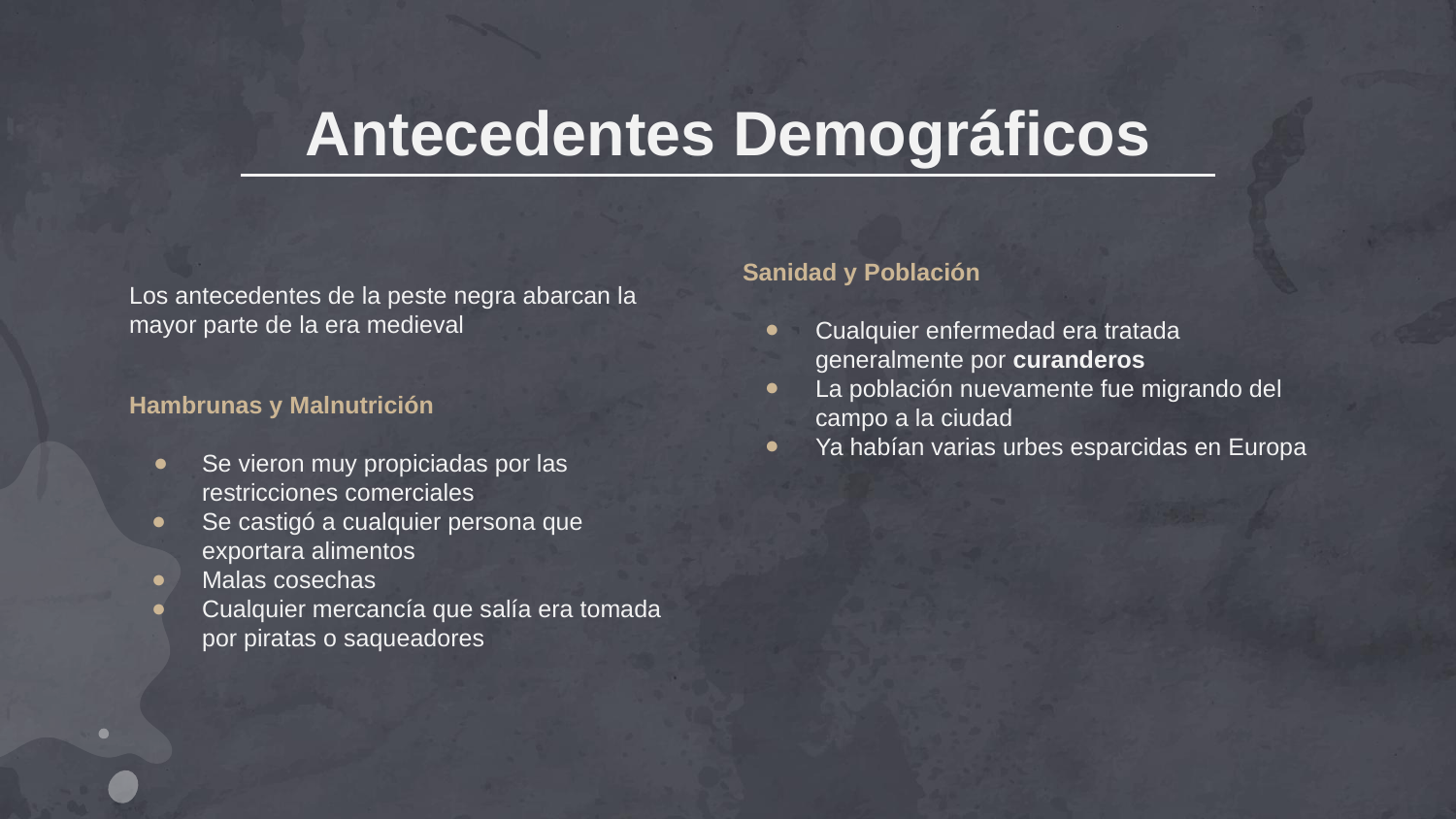

# Antecedentes Demográficos
Los antecedentes de la peste negra abarcan la mayor parte de la era medieval
Sanidad y Población

Cualquier enfermedad era tratada generalmente por curanderos
La población nuevamente fue migrando del campo a la ciudad
Ya habían varias urbes esparcidas en Europa
Hambrunas y Malnutrición

Se vieron muy propiciadas por las restricciones comerciales
Se castigó a cualquier persona que exportara alimentos
Malas cosechas
Cualquier mercancía que salía era tomada por piratas o saqueadores